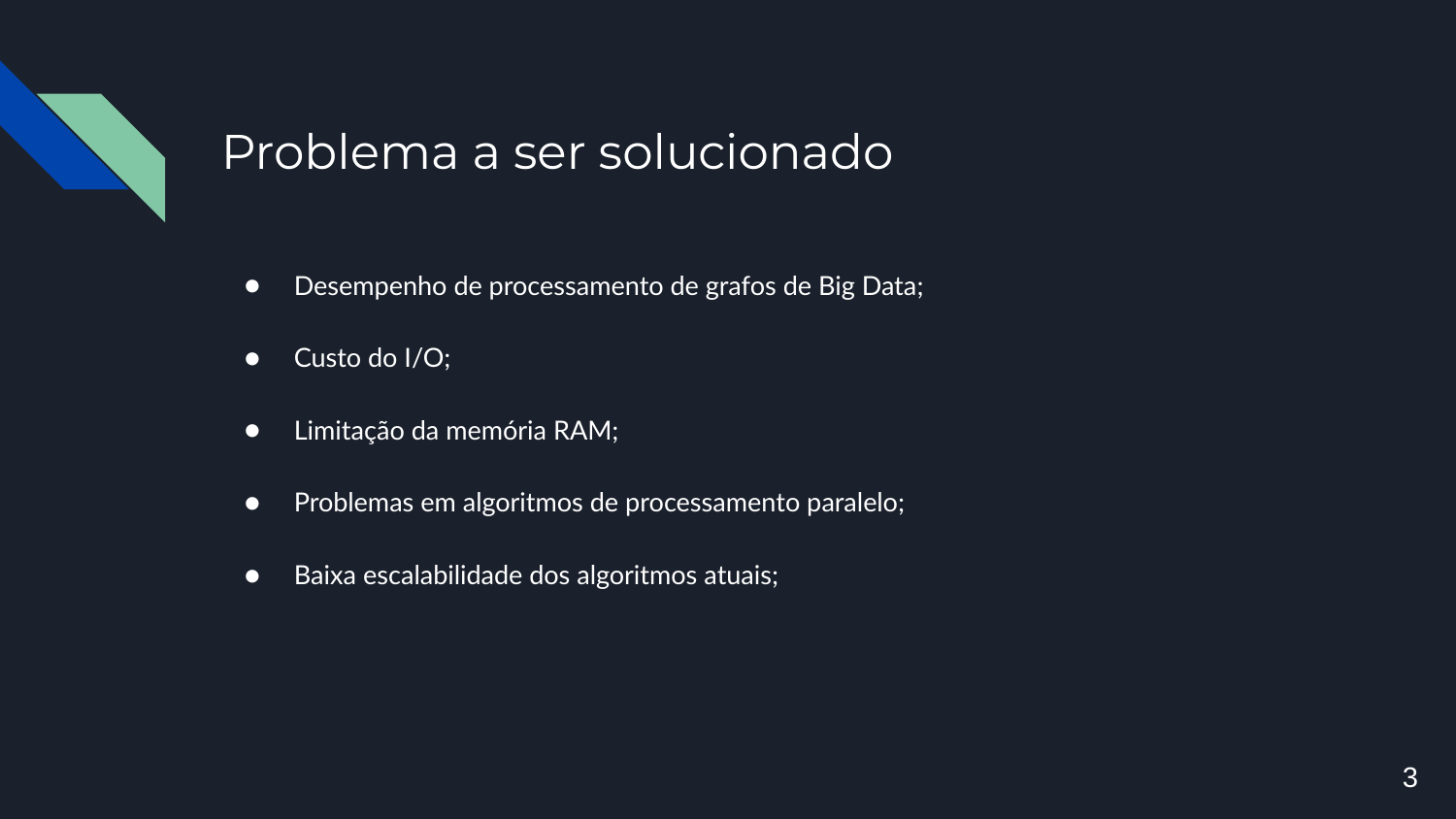

# Problema a ser solucionado
Desempenho de processamento de grafos de Big Data;

Custo do I/O;

Limitação da memória RAM;

Problemas em algoritmos de processamento paralelo;

Baixa escalabilidade dos algoritmos atuais;

3